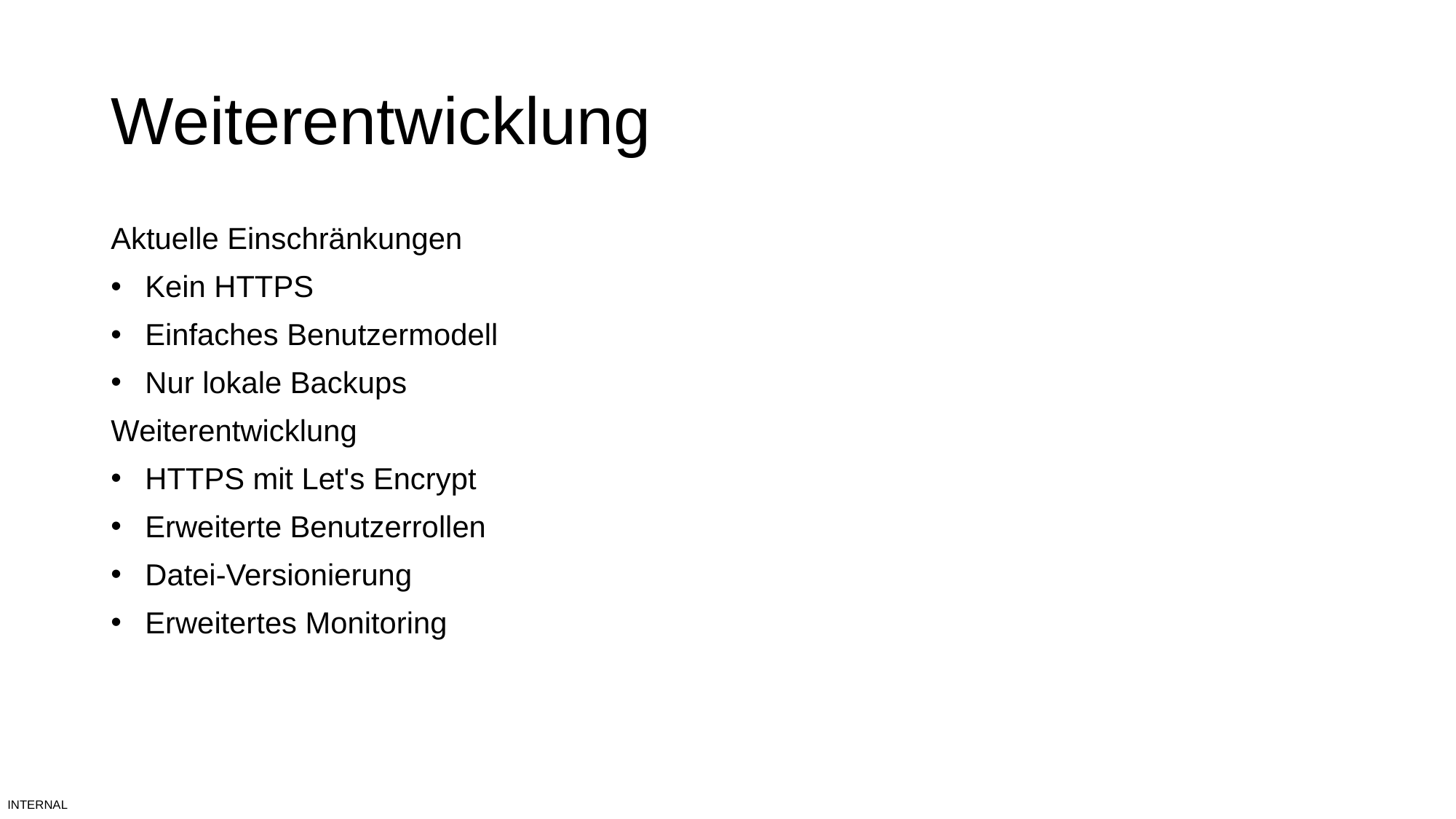

# Weiterentwicklung
Aktuelle Einschränkungen
Kein HTTPS
Einfaches Benutzermodell
Nur lokale Backups
Weiterentwicklung
HTTPS mit Let's Encrypt
Erweiterte Benutzerrollen
Datei-Versionierung
Erweitertes Monitoring